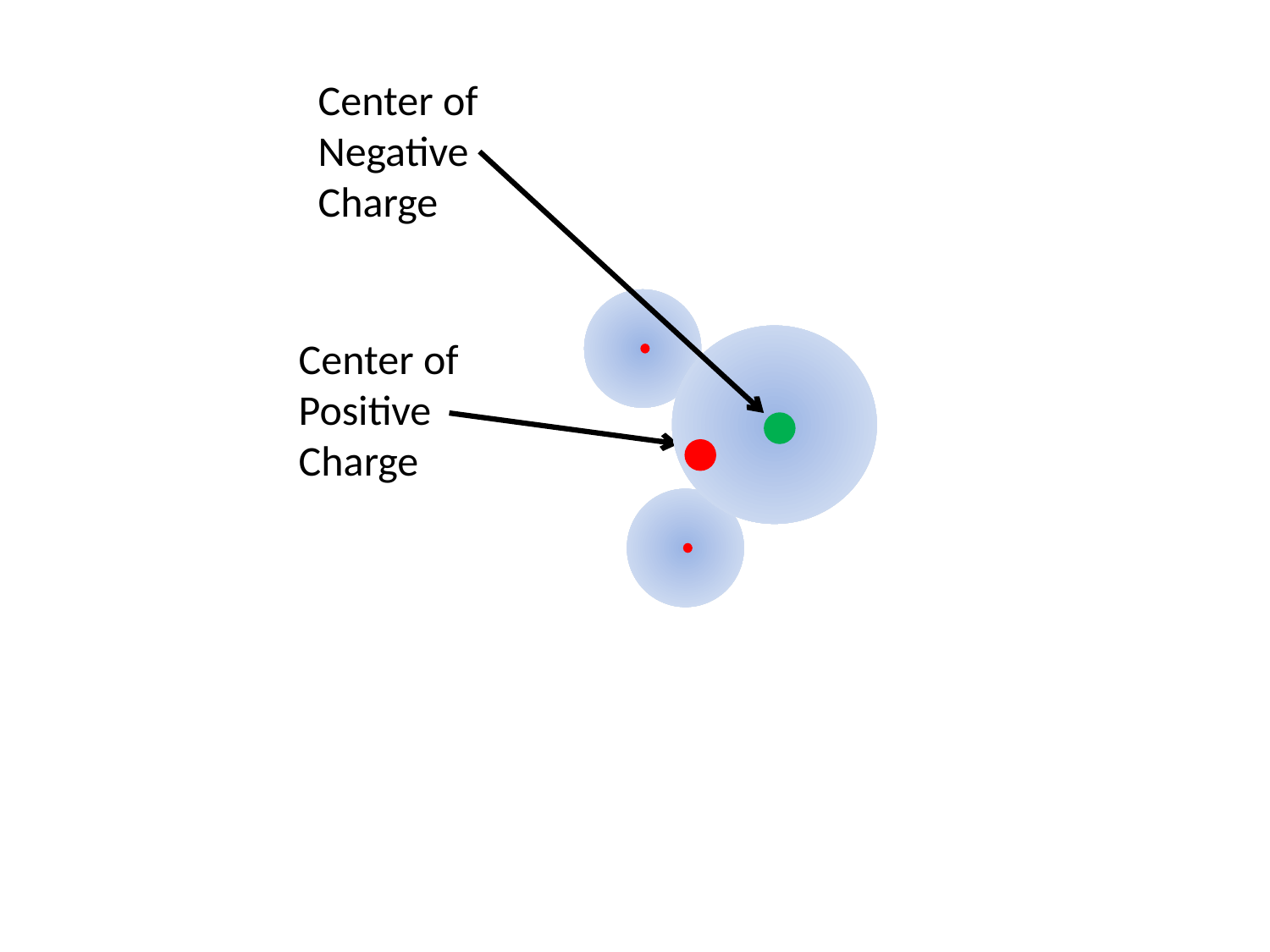

Center of Negative Charge

Center of Positive Charge